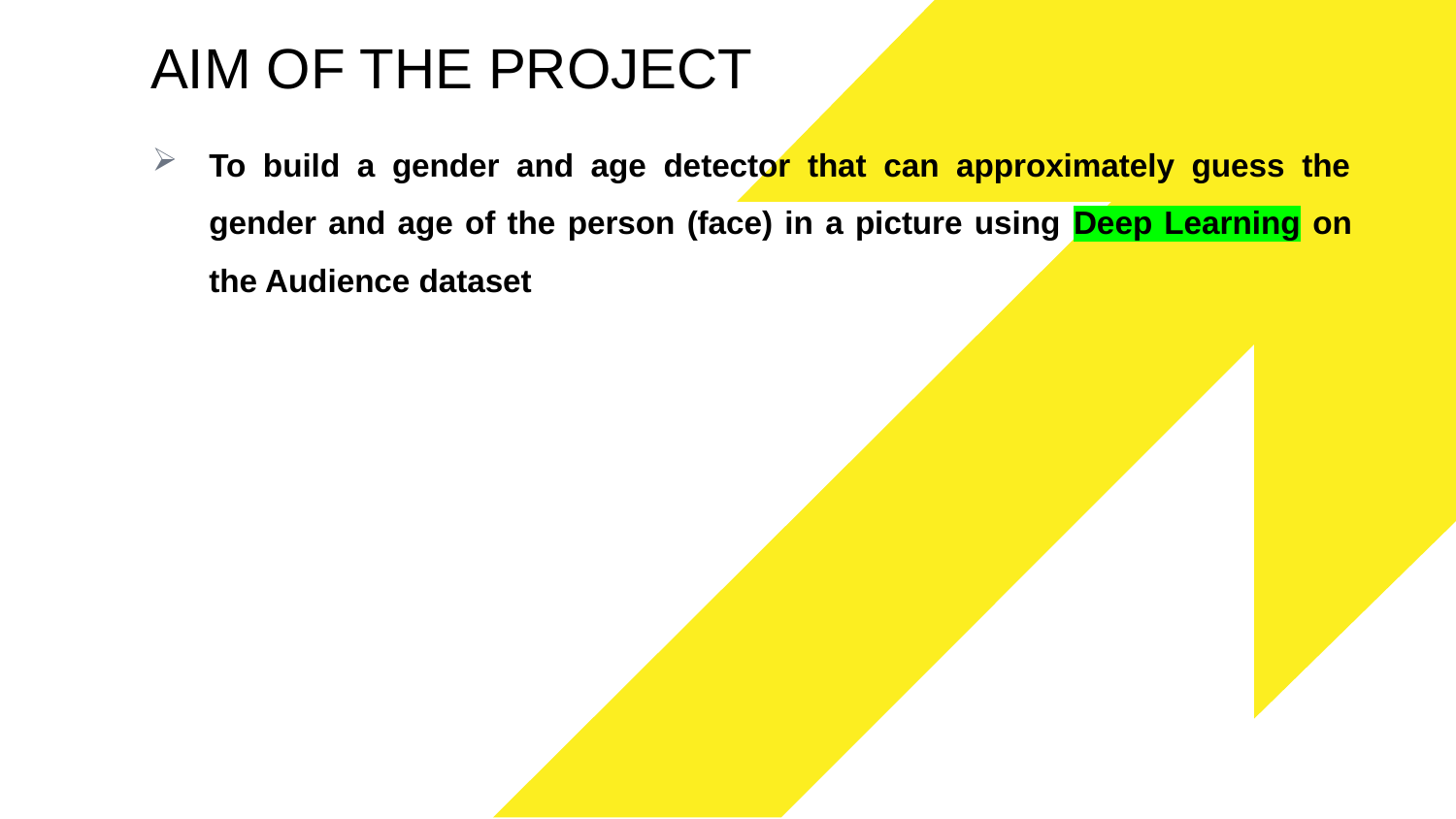

# AIM OF THE PROJECT
To build a gender and age detector that can approximately guess the gender and age of the person (face) in a picture using Deep Learning on the Audience dataset